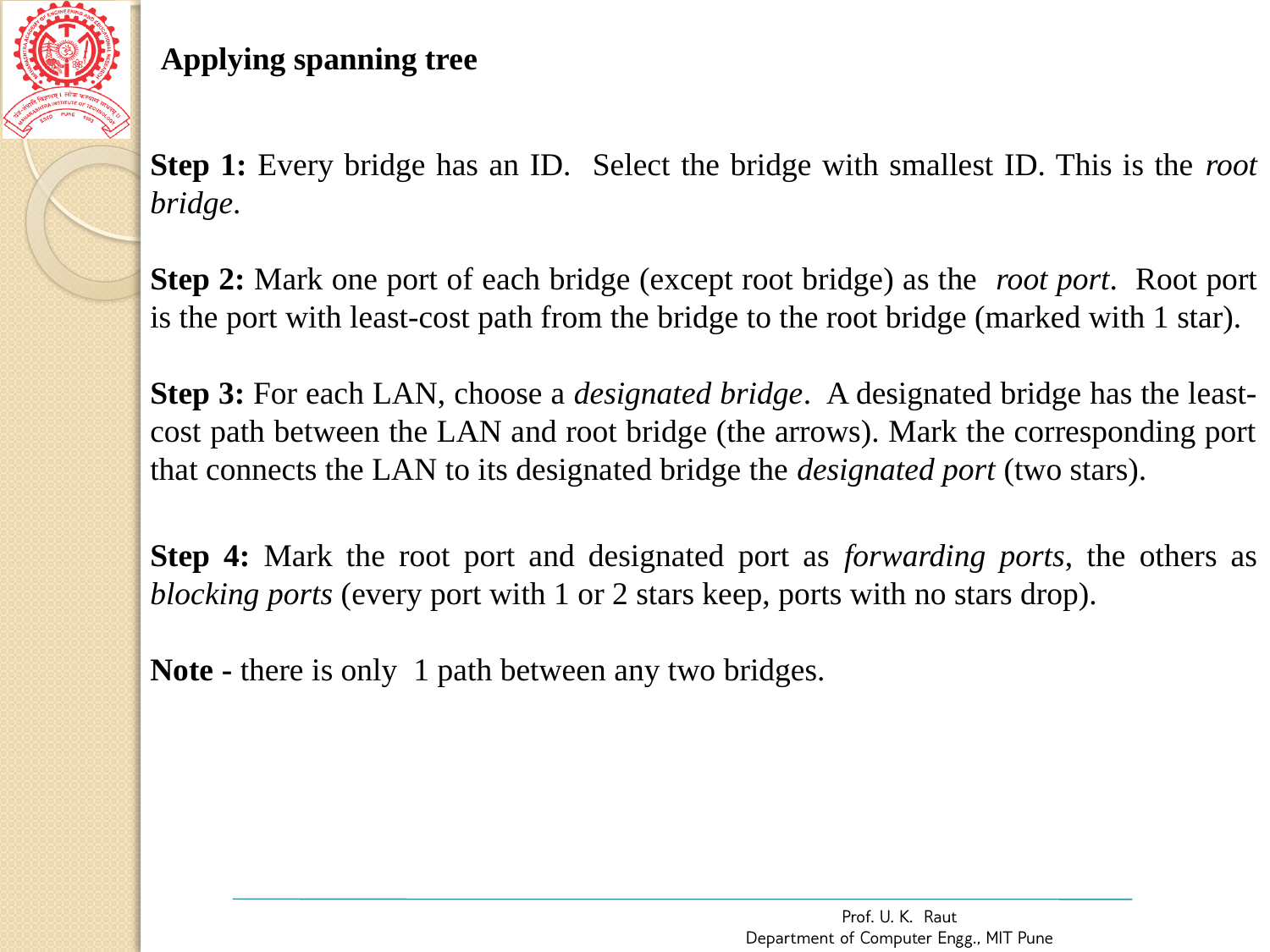

Applying spanning tree
Step 1: Every bridge has an ID.  Select the bridge with smallest ID. This is the root bridge.

Step 2: Mark one port of each bridge (except root bridge) as the  root port.  Root port is the port with least-cost path from the bridge to the root bridge (marked with 1 star).

Step 3: For each LAN, choose a designated bridge.  A designated bridge has the least-cost path between the LAN and root bridge (the arrows). Mark the corresponding port that connects the LAN to its designated bridge the designated port (two stars).
Step 4: Mark the root port and designated port as forwarding ports, the others as blocking ports (every port with 1 or 2 stars keep, ports with no stars drop).

Note - there is only  1 path between any two bridges.